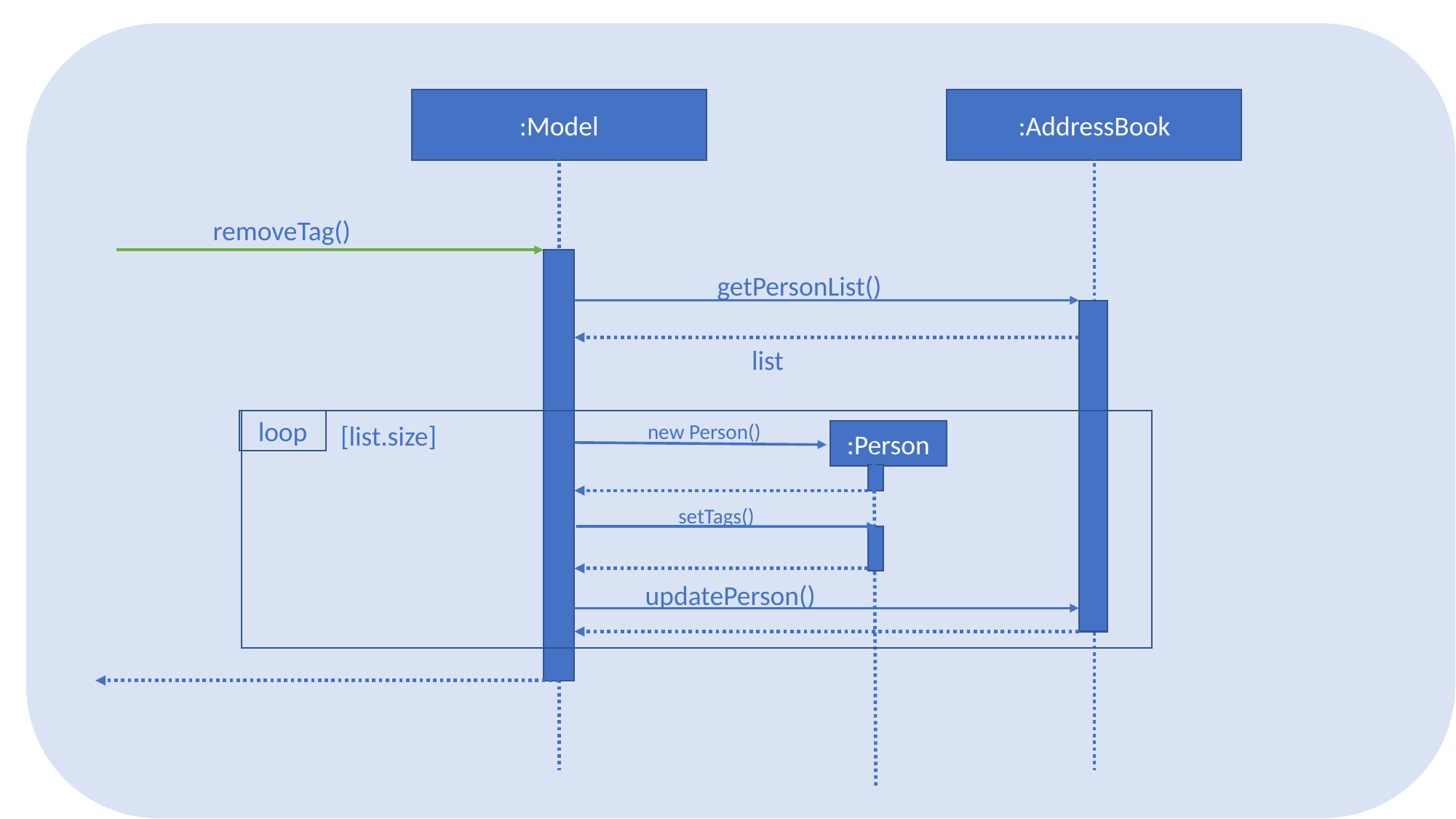

:Model
:AddressBook
removeTag()

getPersonList()

list
loop

[list.size]
new Person()
:Person

setTags()

updatePerson()